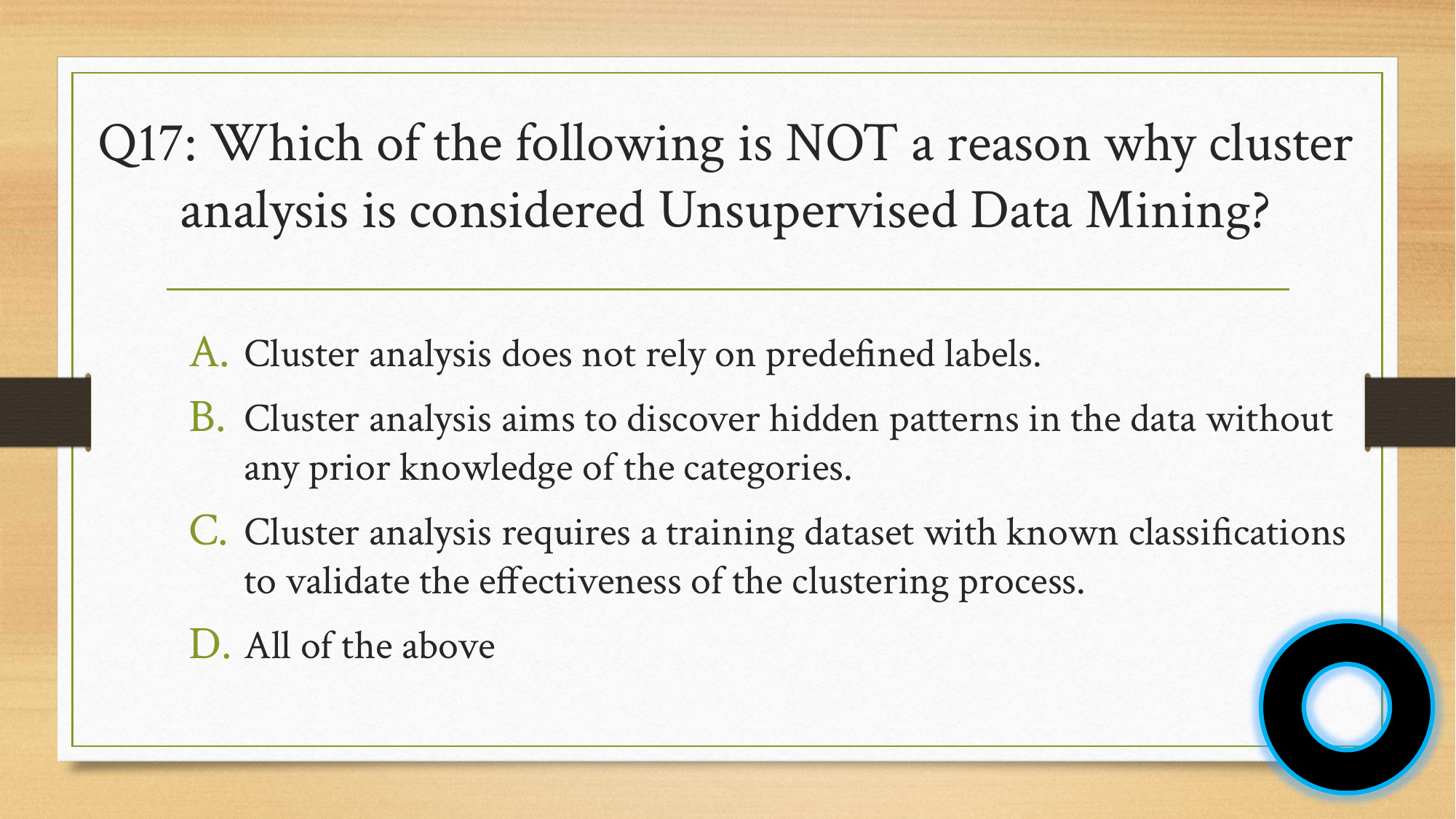

# Q17: Which of the following is NOT a reason why cluster analysis is considered Unsupervised Data Mining?
Cluster analysis does not rely on predefined labels.
Cluster analysis aims to discover hidden patterns in the data without any prior knowledge of the categories.
Cluster analysis requires a training dataset with known classifications to validate the effectiveness of the clustering process.
All of the above